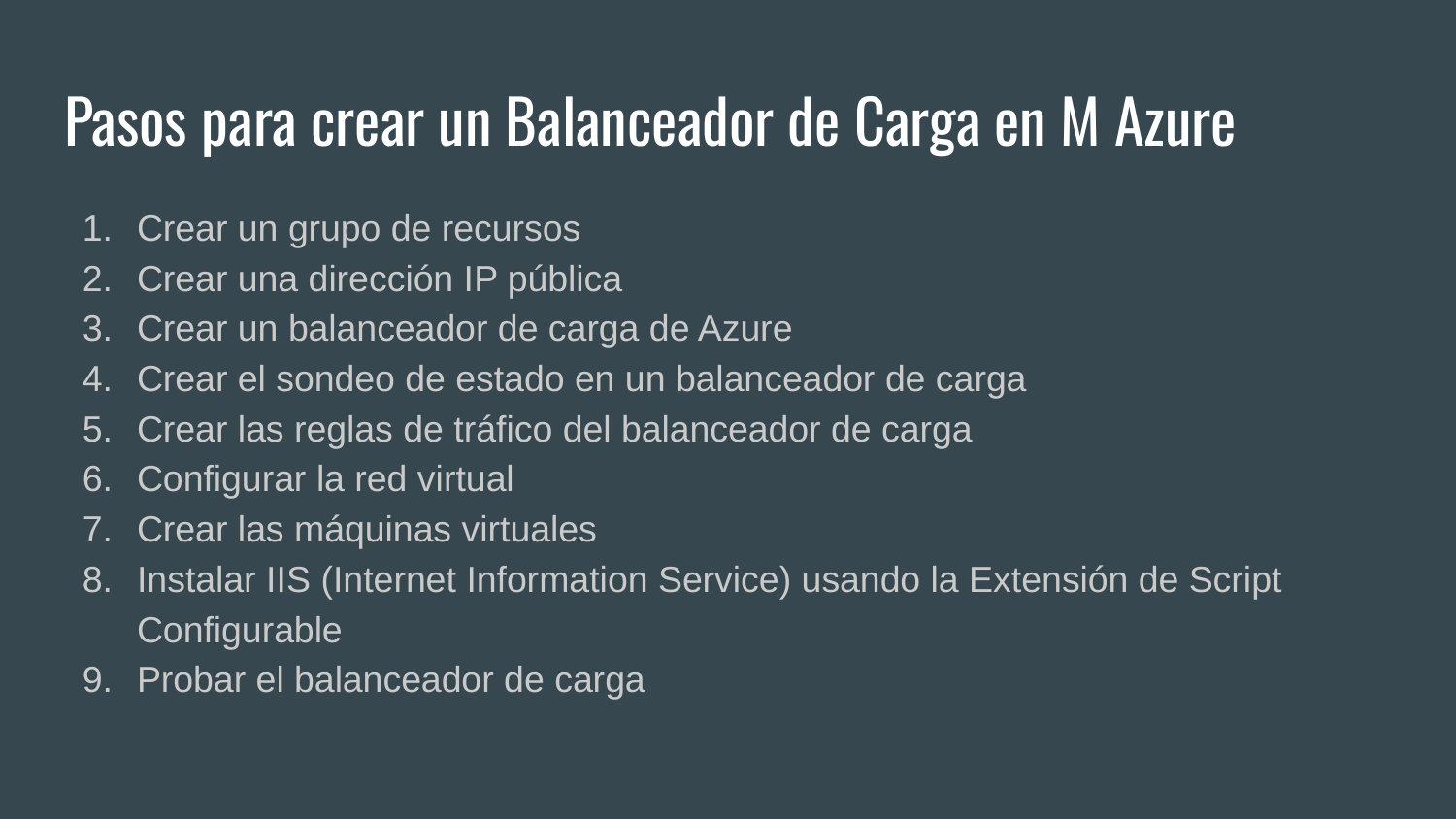

# Pasos para crear un Balanceador de Carga en M Azure
Crear un grupo de recursos
Crear una dirección IP pública
Crear un balanceador de carga de Azure
Crear el sondeo de estado en un balanceador de carga
Crear las reglas de tráfico del balanceador de carga
Configurar la red virtual
Crear las máquinas virtuales
Instalar IIS (Internet Information Service) usando la Extensión de Script Configurable
Probar el balanceador de carga